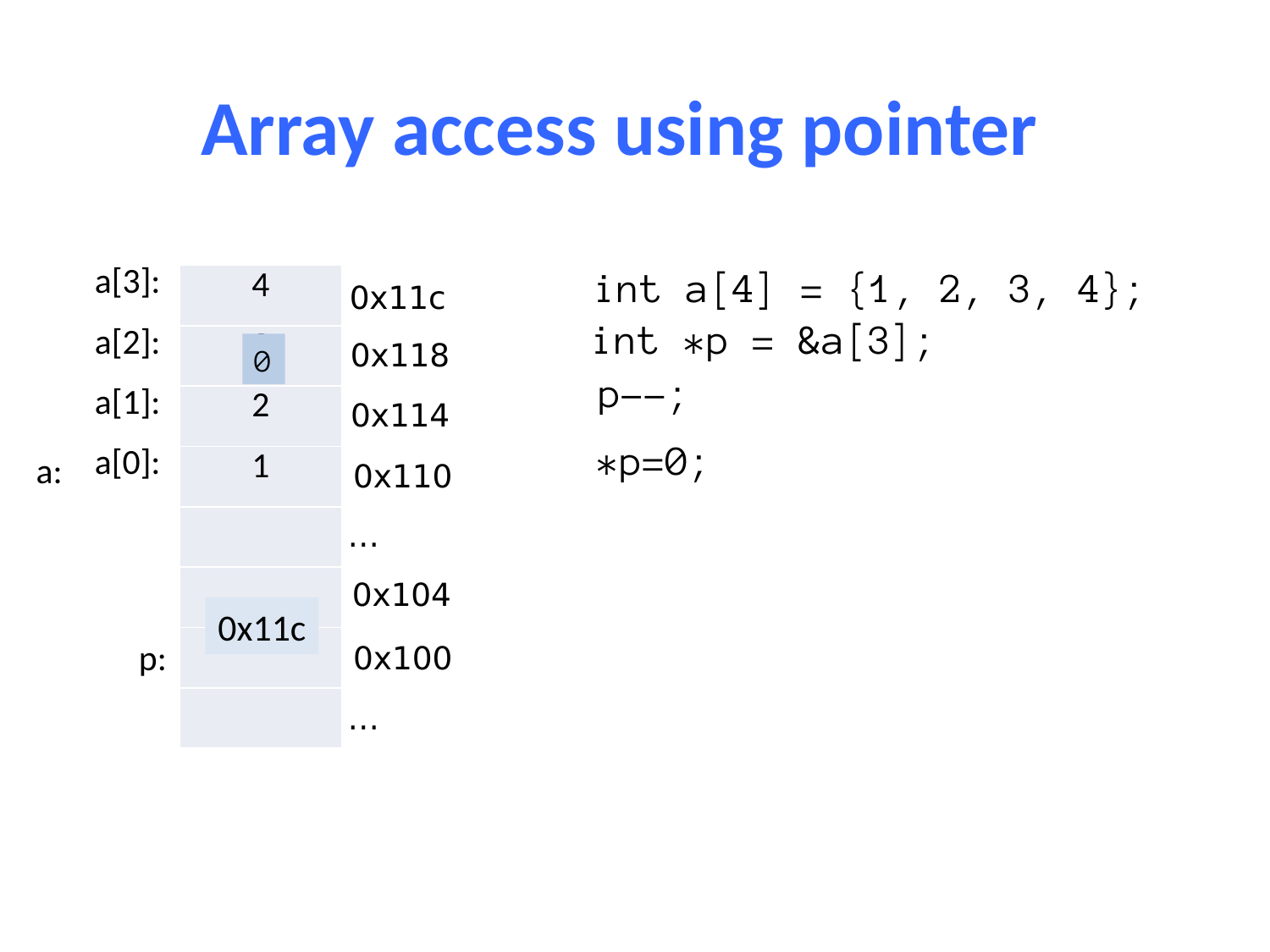

# Array access using pointer
int a[4] = {1, 2, 3, 4};
| a[3]: |
| --- |
| a[2]: |
| a[1]: |
| a[0]: |
|  |
|  |
|  |
|  |
| 4 |
| --- |
| 3 |
| 2 |
| 1 |
|  |
|  |
|  |
|  |
0x11c
int *p = &a[3];
0x118
0
p--;
0x114
*p=0;
a:
0x110

…
0x104
0x11c
p:
0x100
…